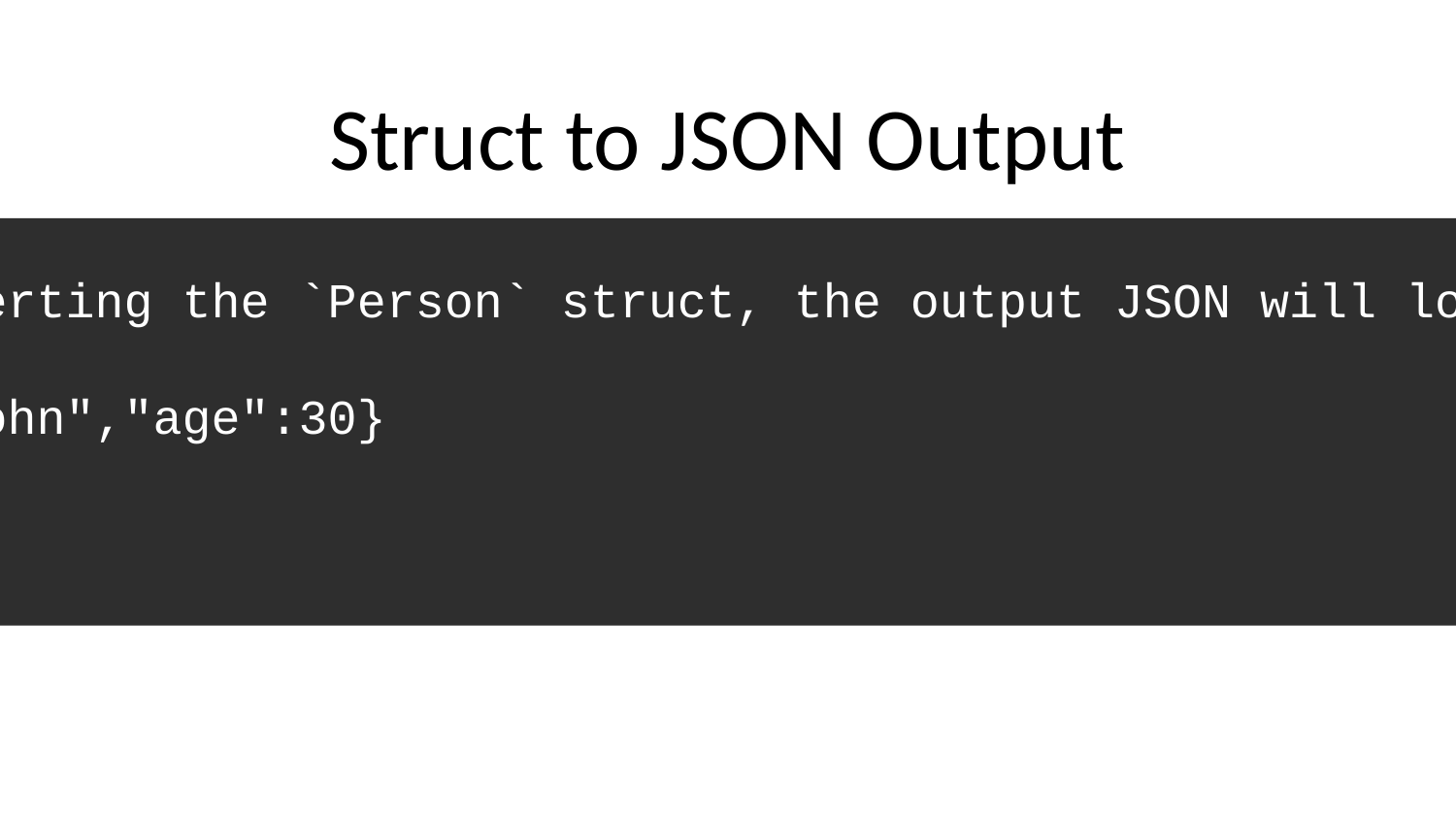

# Struct to JSON Output

After converting the `Person` struct, the output JSON will look like this:
```json
{"name":"John","age":30}
```